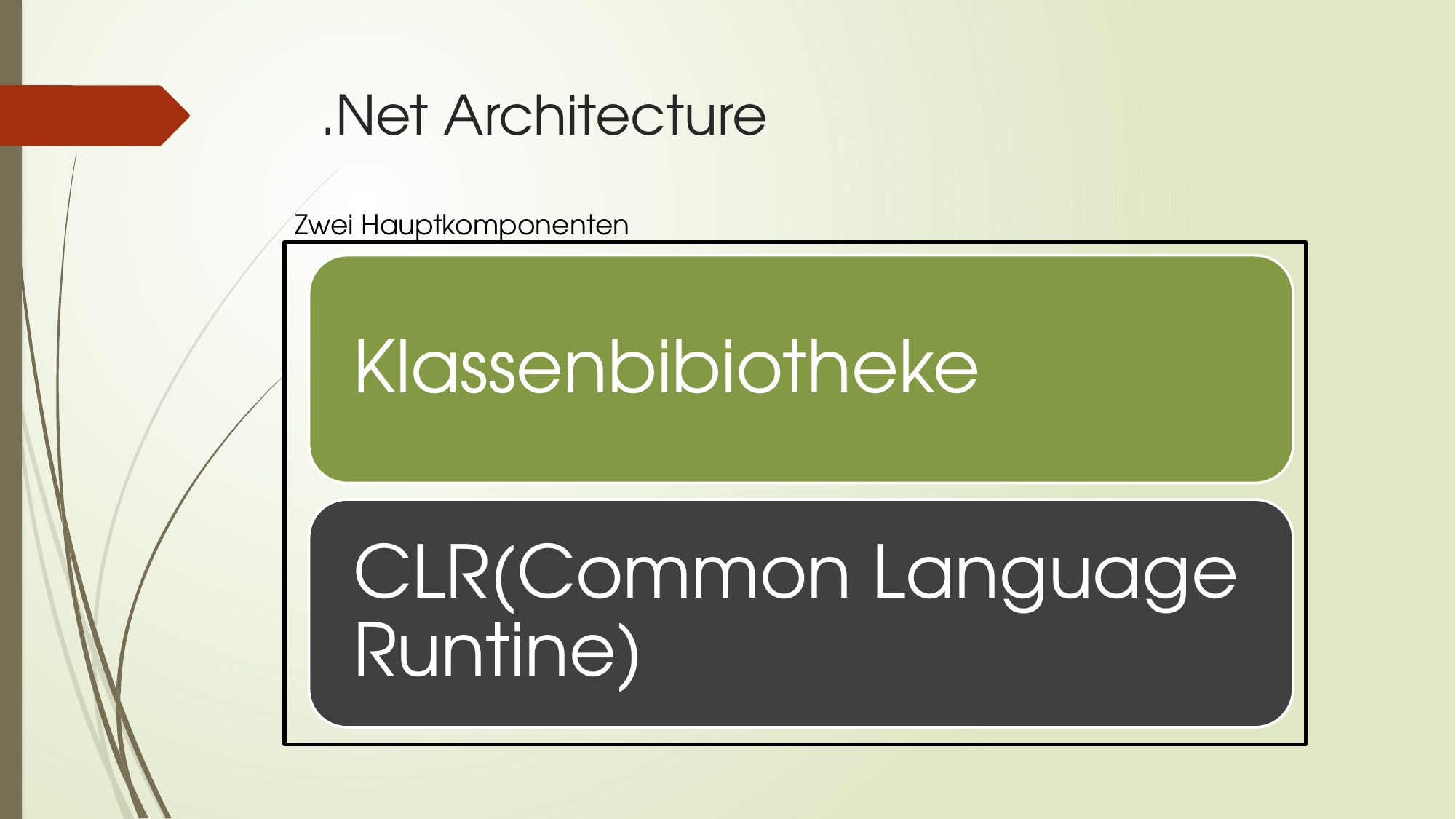

# .Net Architecture
Zwei Hauptkomponenten

Klassenbibiotheke
CLR(Common Language Runtine)